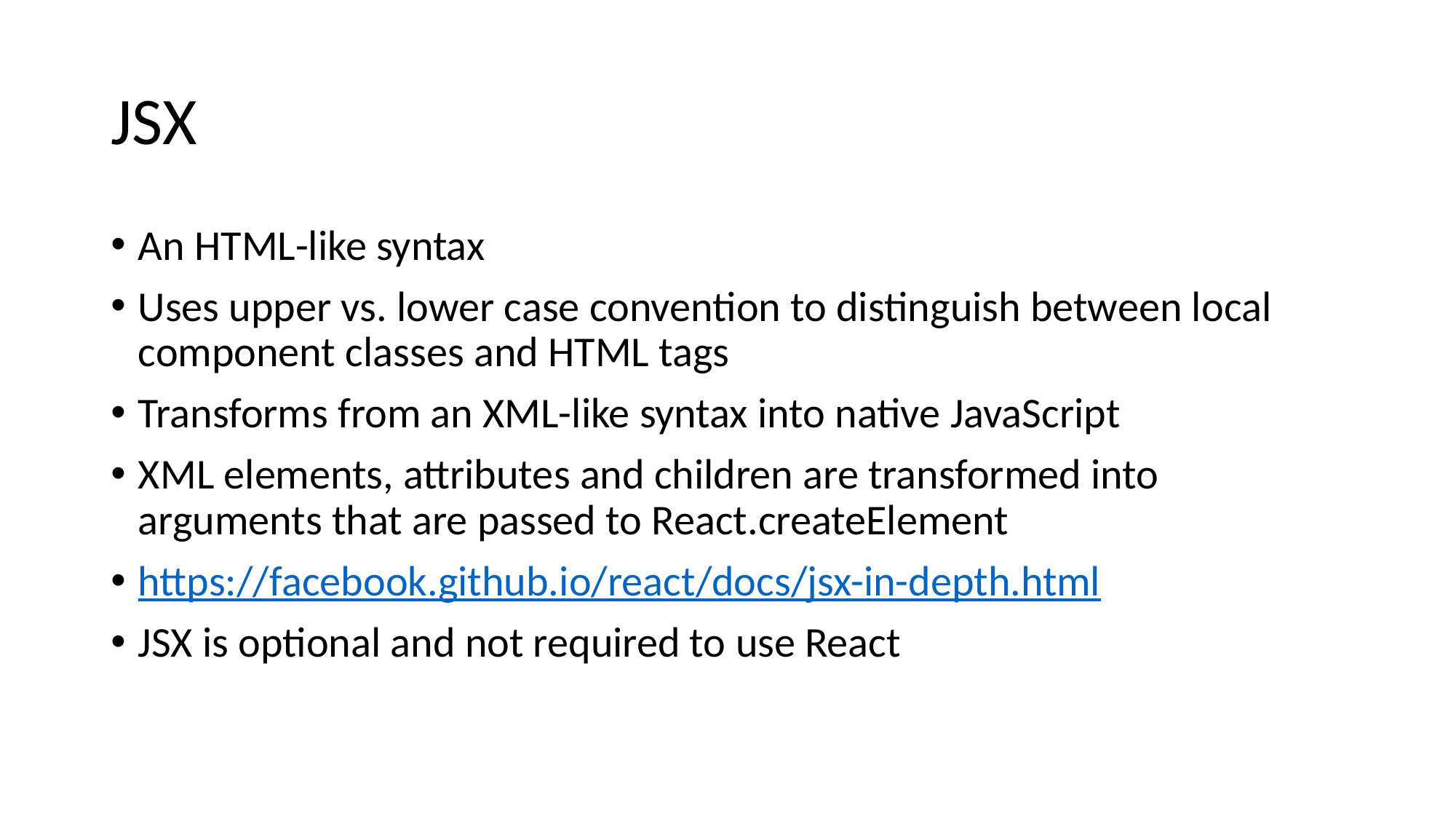

# JSX
An HTML-like syntax
Uses upper vs. lower case convention to distinguish between local component classes and HTML tags
Transforms from an XML-like syntax into native JavaScript
XML elements, attributes and children are transformed into arguments that are passed to React.createElement
https://facebook.github.io/react/docs/jsx-in-depth.html
JSX is optional and not required to use React